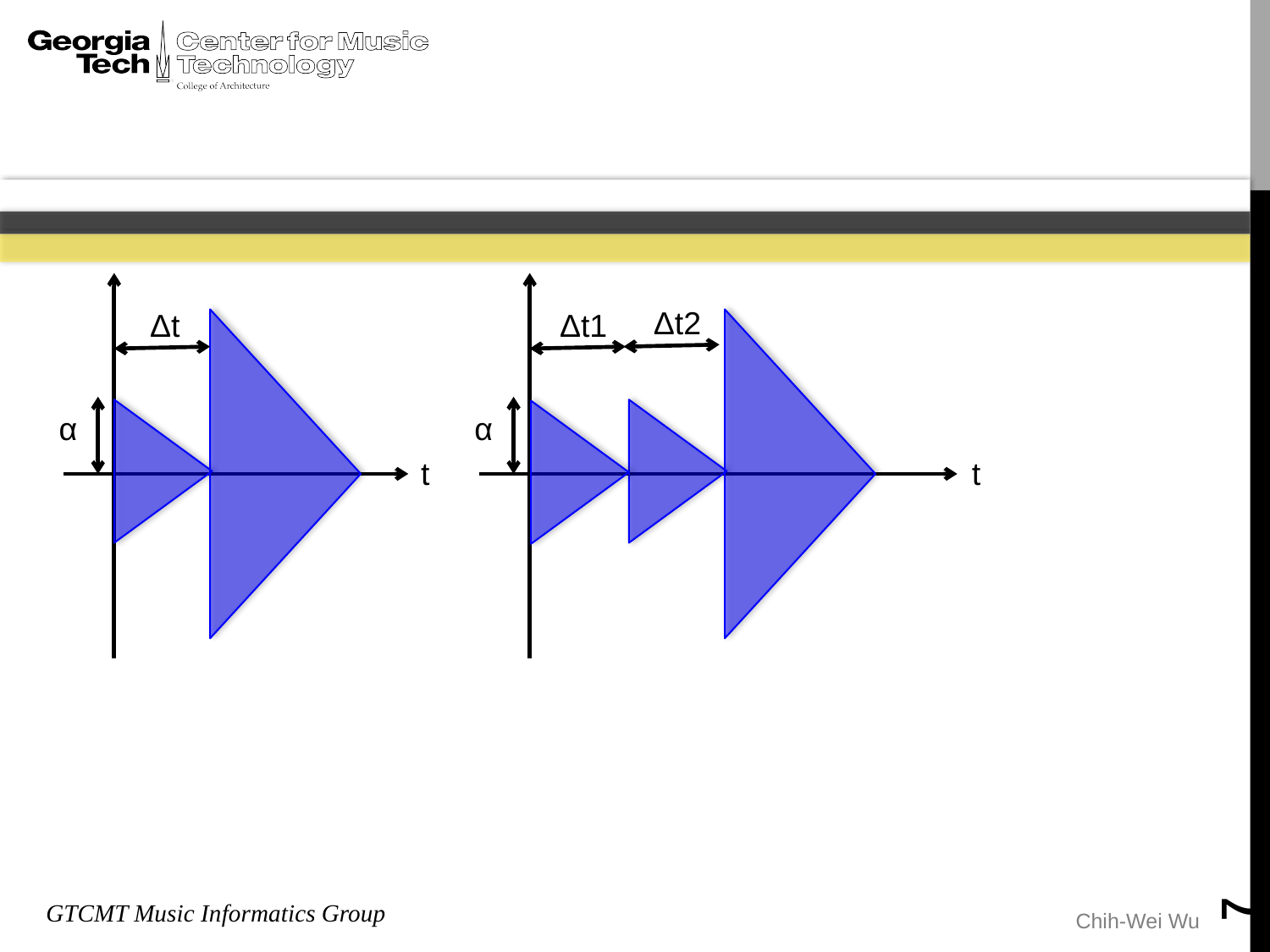

#
Δt2
Δt1
Δt

α
α

t
t
7